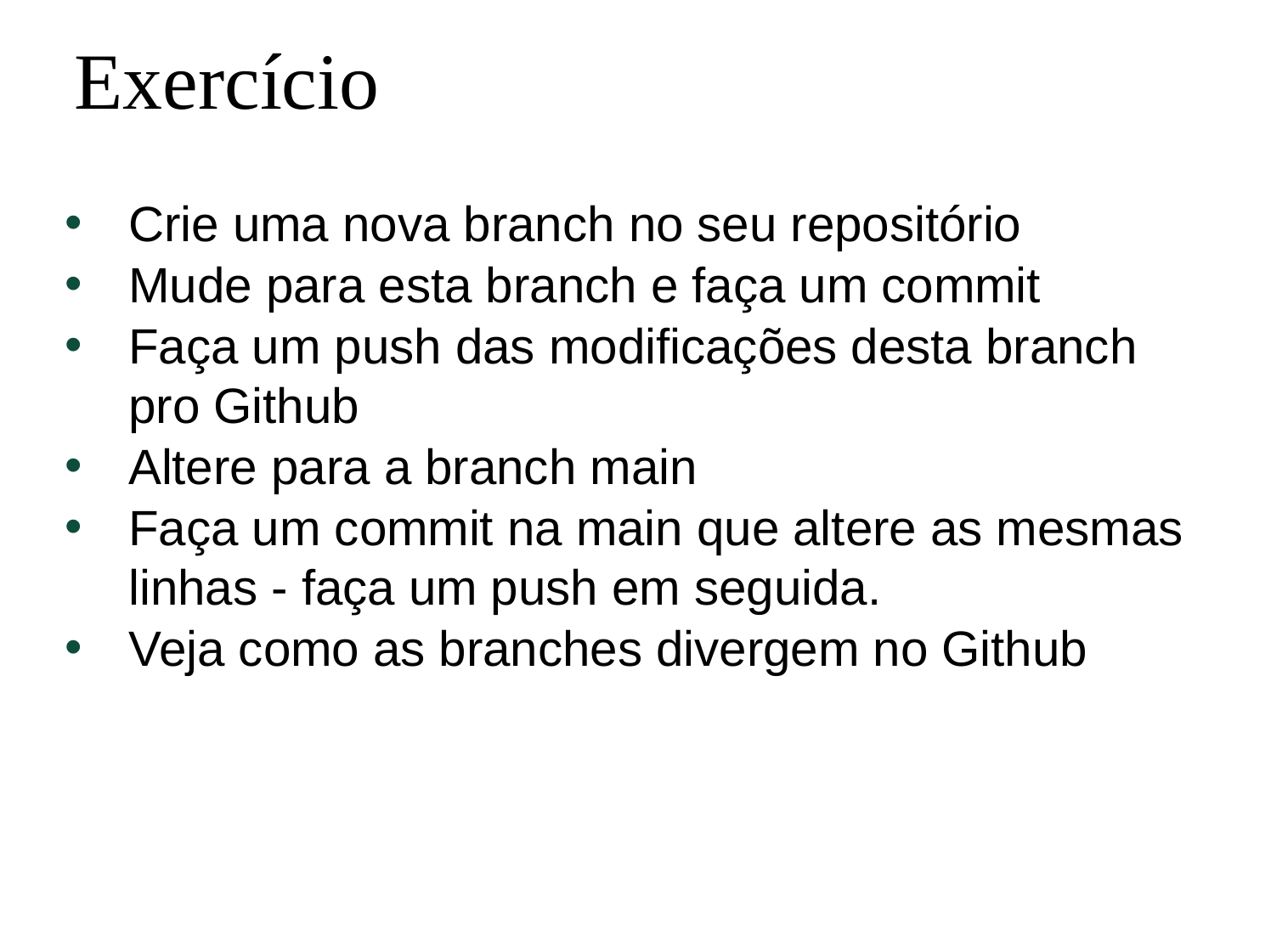

Exercício
Crie uma nova branch no seu repositório
Mude para esta branch e faça um commit
Faça um push das modificações desta branch pro Github
Altere para a branch main
Faça um commit na main que altere as mesmas linhas - faça um push em seguida.
Veja como as branches divergem no Github